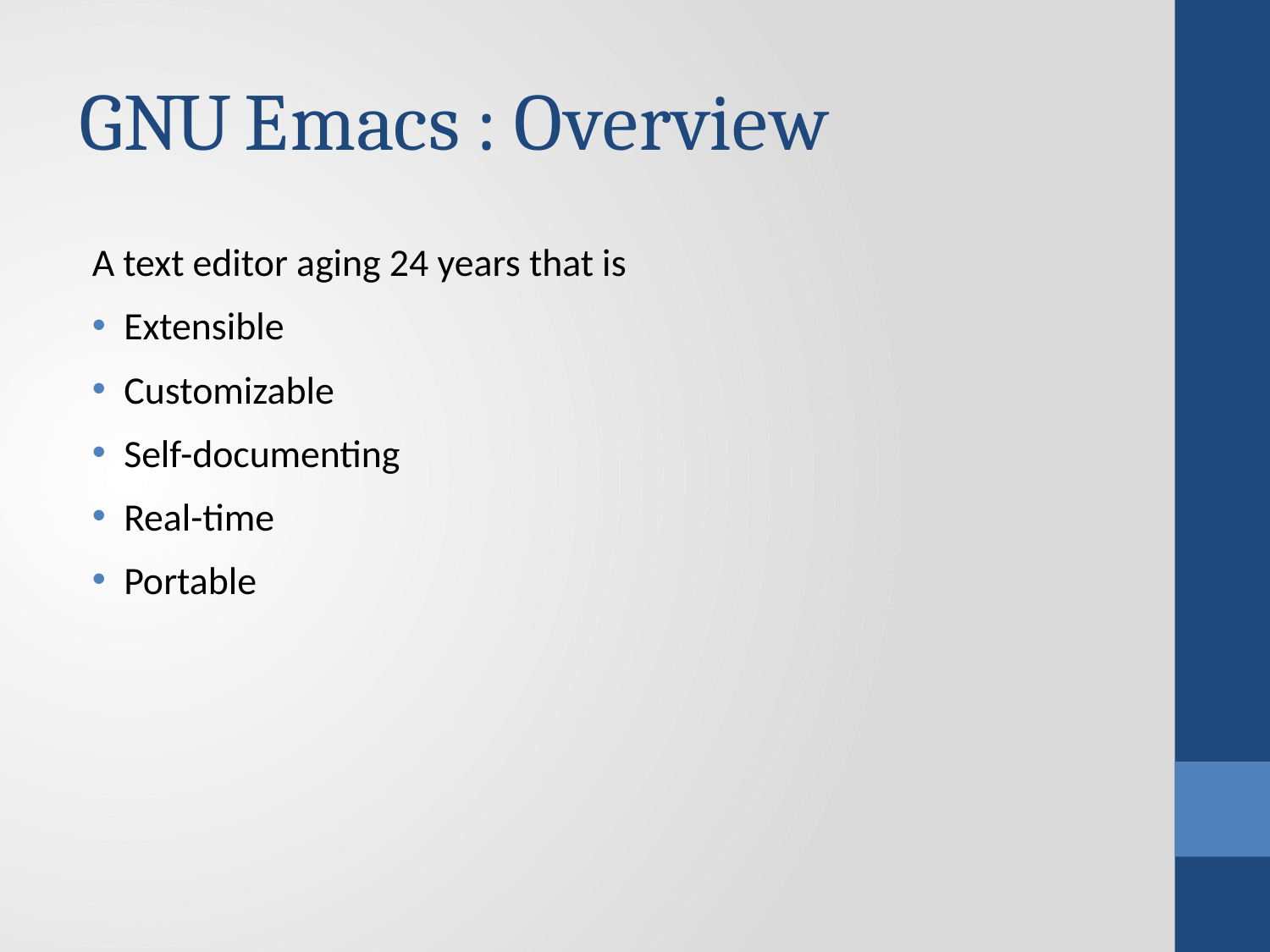

# GNU Emacs : Overview
A text editor aging 24 years that is
Extensible
Customizable
Self-documenting
Real-time
Portable